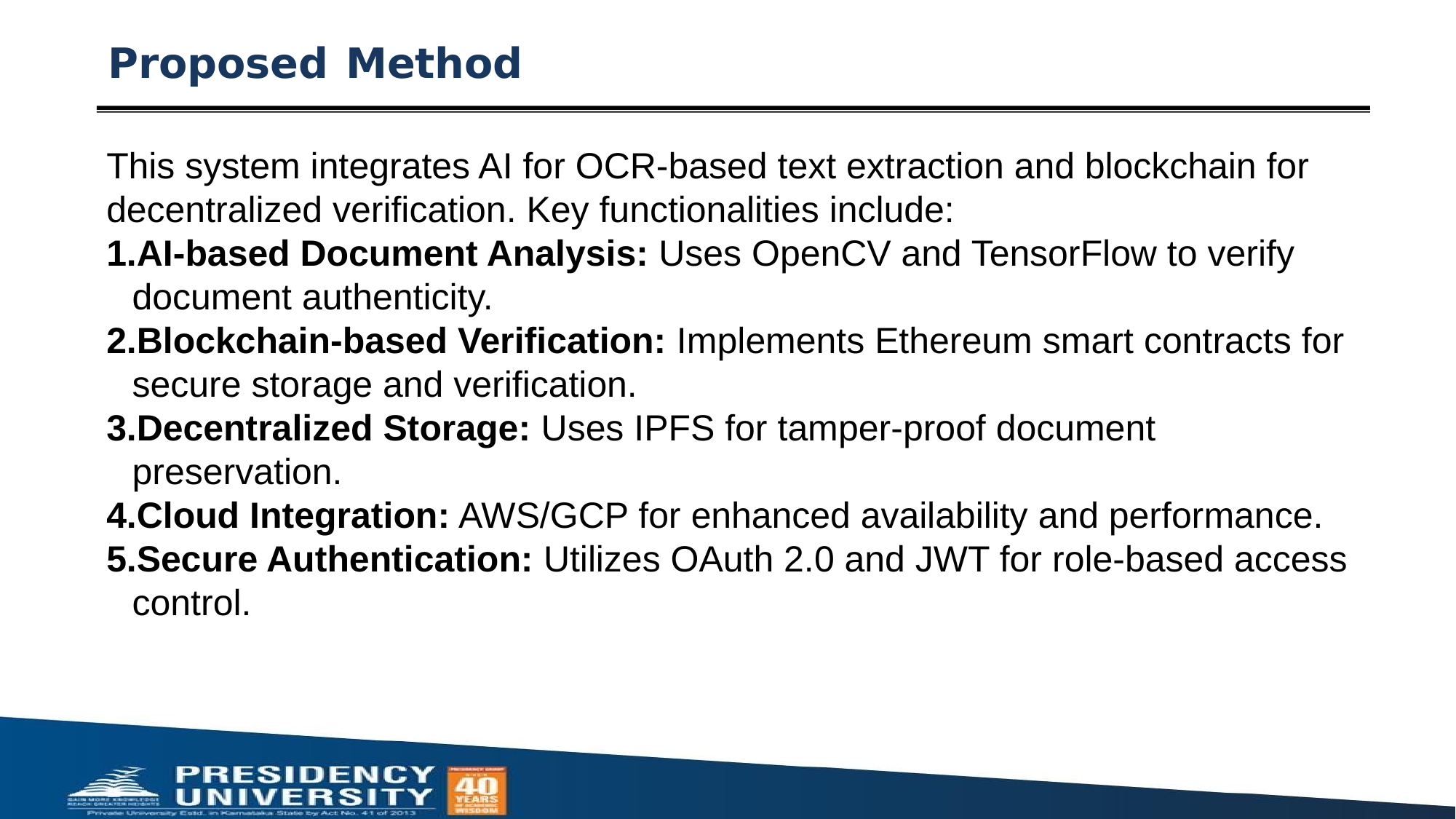

# Proposed Method
This system integrates AI for OCR-based text extraction and blockchain for decentralized verification. Key functionalities include:
AI-based Document Analysis: Uses OpenCV and TensorFlow to verify document authenticity.
Blockchain-based Verification: Implements Ethereum smart contracts for secure storage and verification.
Decentralized Storage: Uses IPFS for tamper-proof document preservation.
Cloud Integration: AWS/GCP for enhanced availability and performance.
Secure Authentication: Utilizes OAuth 2.0 and JWT for role-based access control.